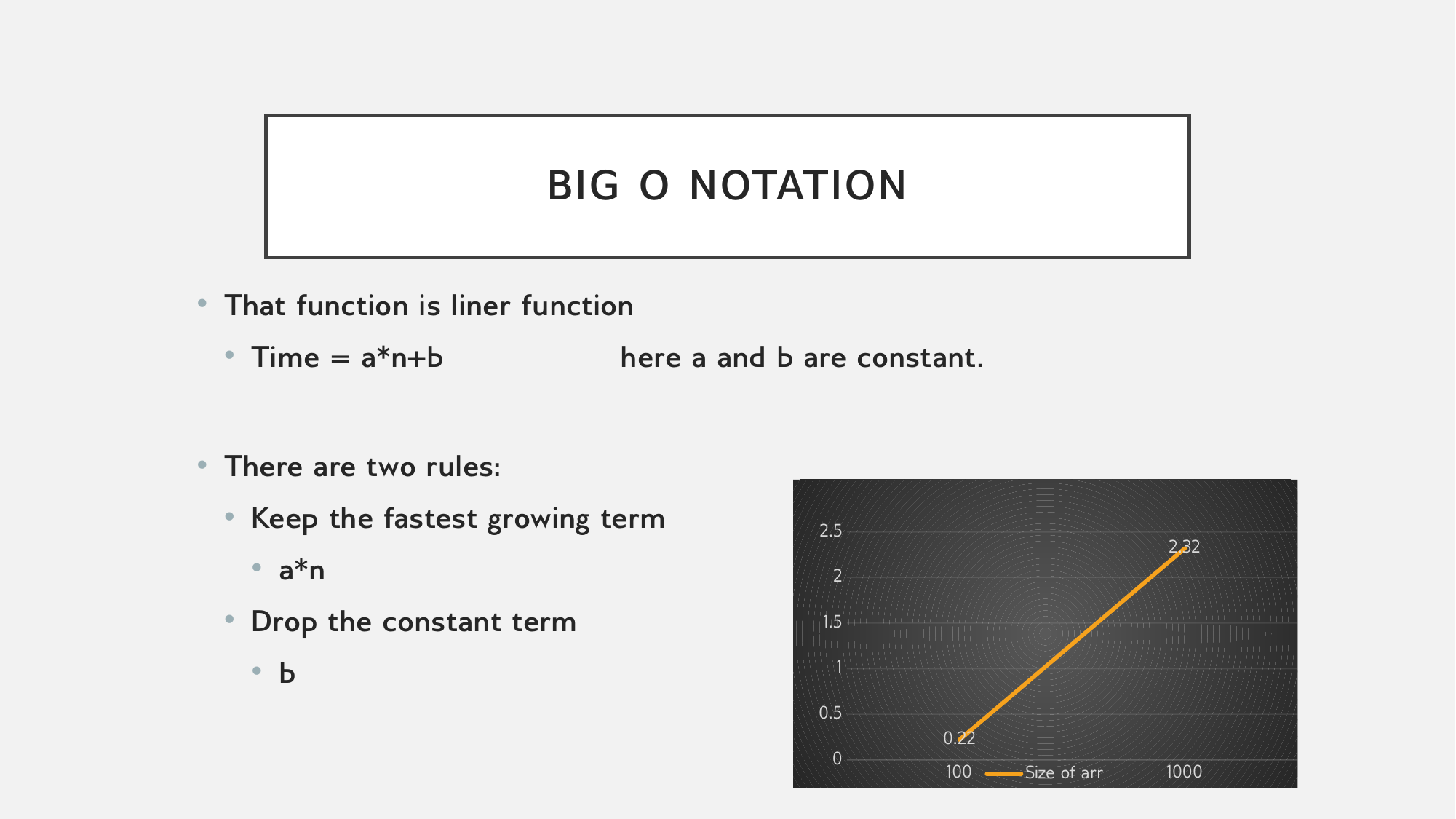

# Big O Notation
That function is liner function
Time = a*n+b                  here a and b are constant.

There are two rules:
Keep the fastest growing term
a*n
Drop the constant term
b

### Chart

| Category | Size of arr |
|---|---|
| 100 | 0.22 |
| 1000 | 2.32 |